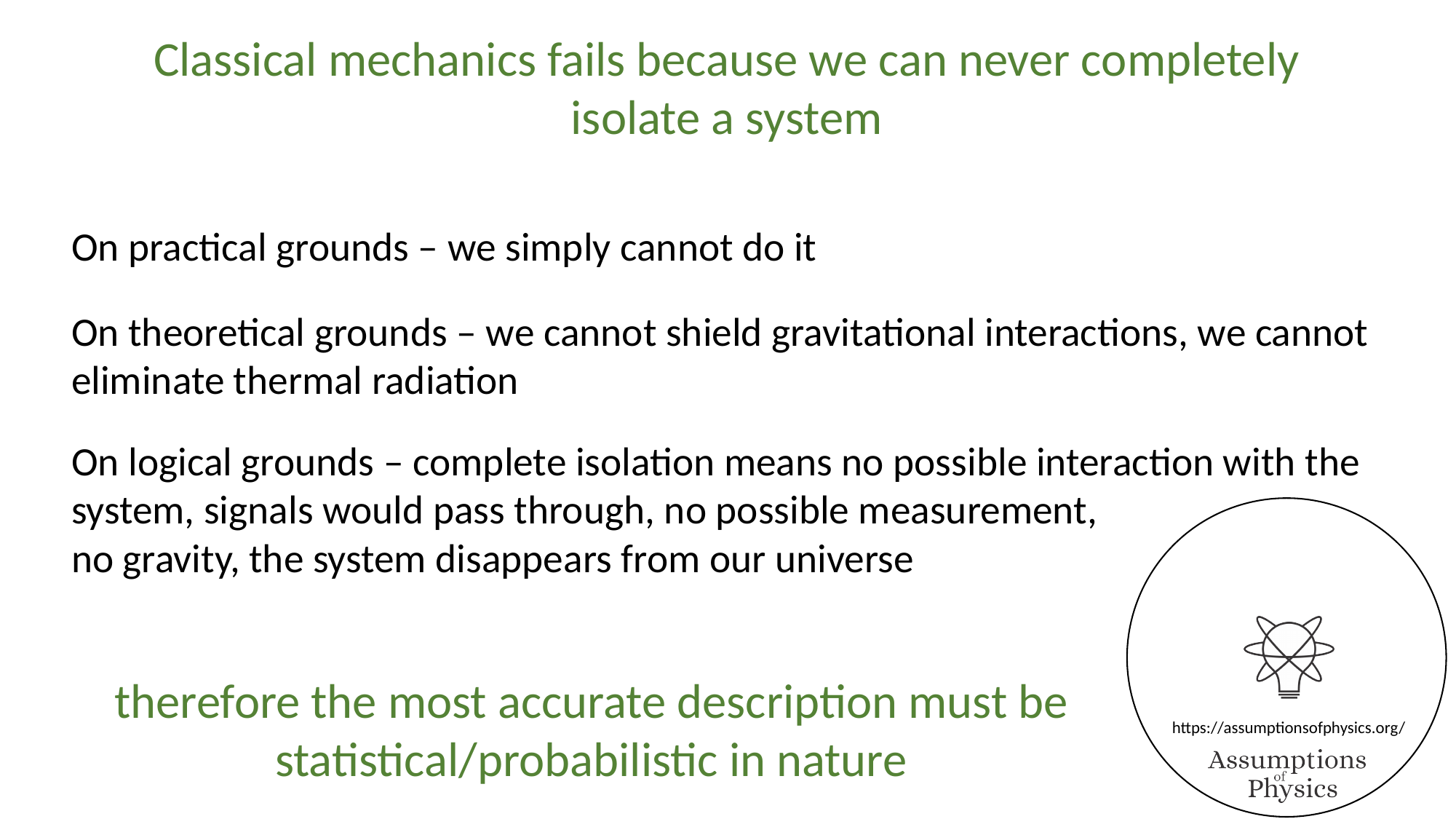

Classical mechanics fails because we can never completely isolate a system
On practical grounds – we simply cannot do it
On theoretical grounds – we cannot shield gravitational interactions, we cannot eliminate thermal radiation
On logical grounds – complete isolation means no possible interaction with the system, signals would pass through, no possible measurement,
no gravity, the system disappears from our universe
therefore the most accurate description must be statistical/probabilistic in nature